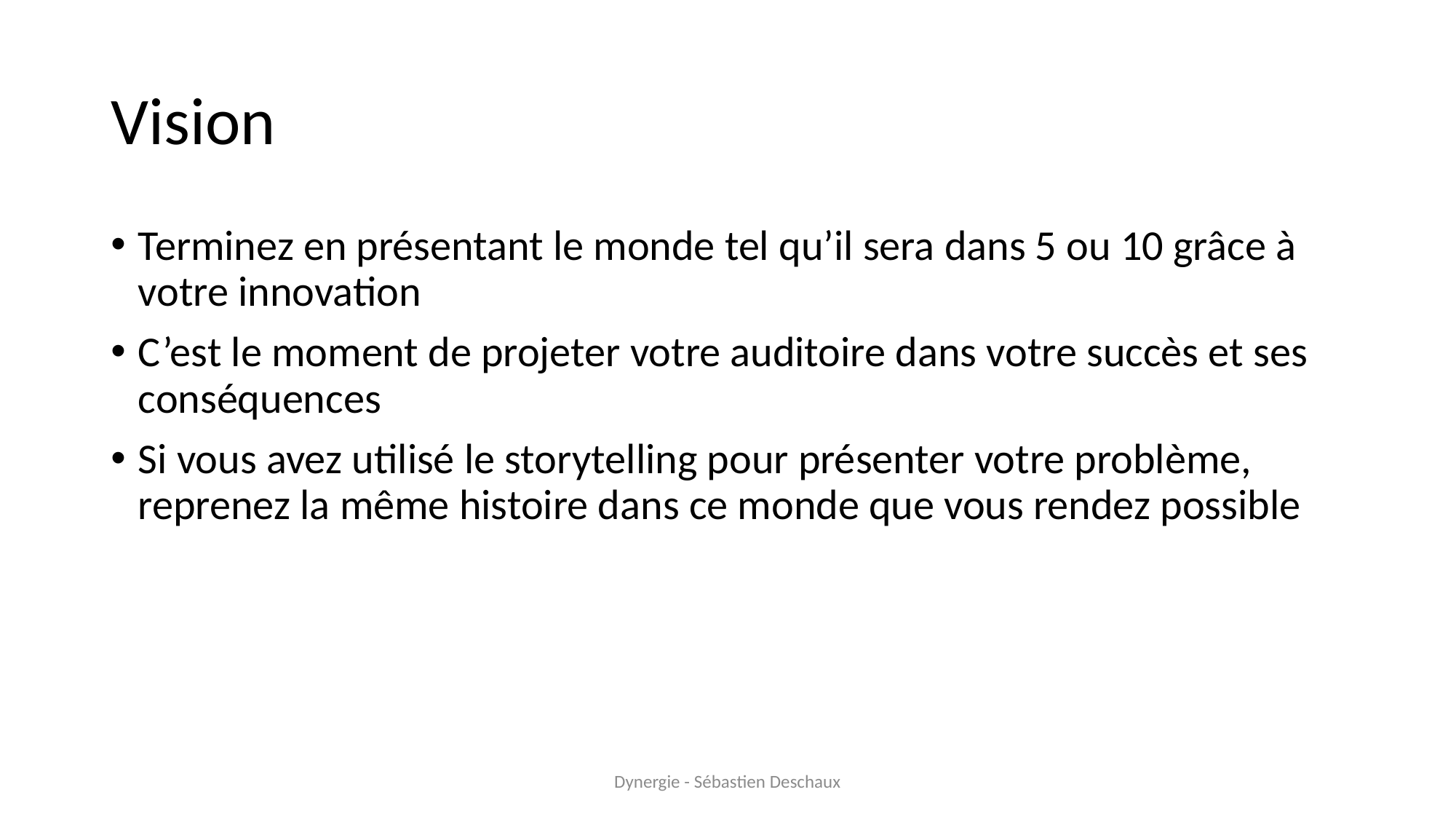

# Vision
Terminez en présentant le monde tel qu’il sera dans 5 ou 10 grâce à votre innovation
C’est le moment de projeter votre auditoire dans votre succès et ses conséquences
Si vous avez utilisé le storytelling pour présenter votre problème, reprenez la même histoire dans ce monde que vous rendez possible

Dynergie - Sébastien Deschaux